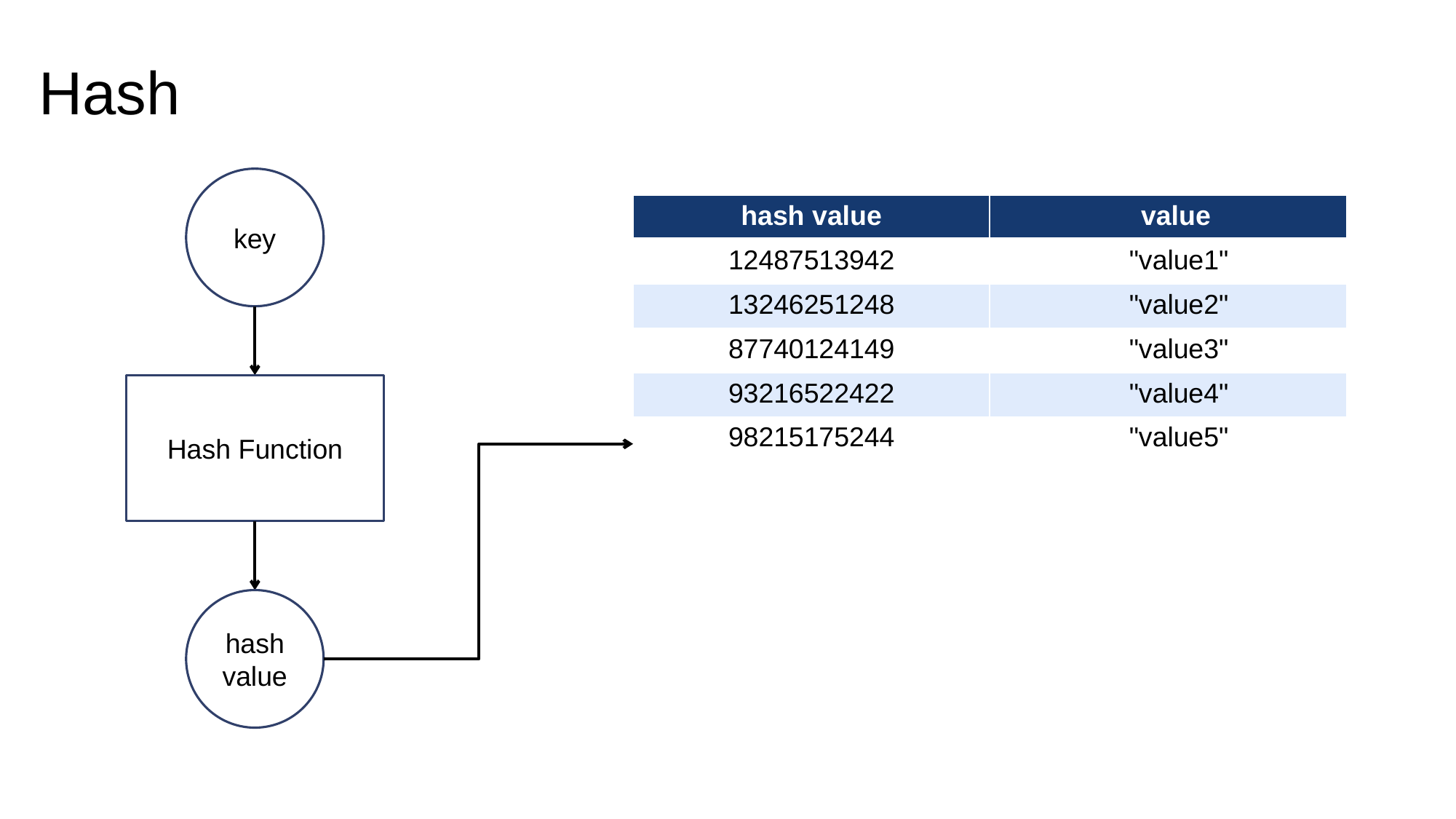

Hash
key
| hash value | value |
| --- | --- |
| 12487513942 | "value1" |
| 13246251248 | "value2" |
| 87740124149 | "value3" |
| 93216522422 | "value4" |
| 98215175244 | "value5" |
Hash Function
hash
value